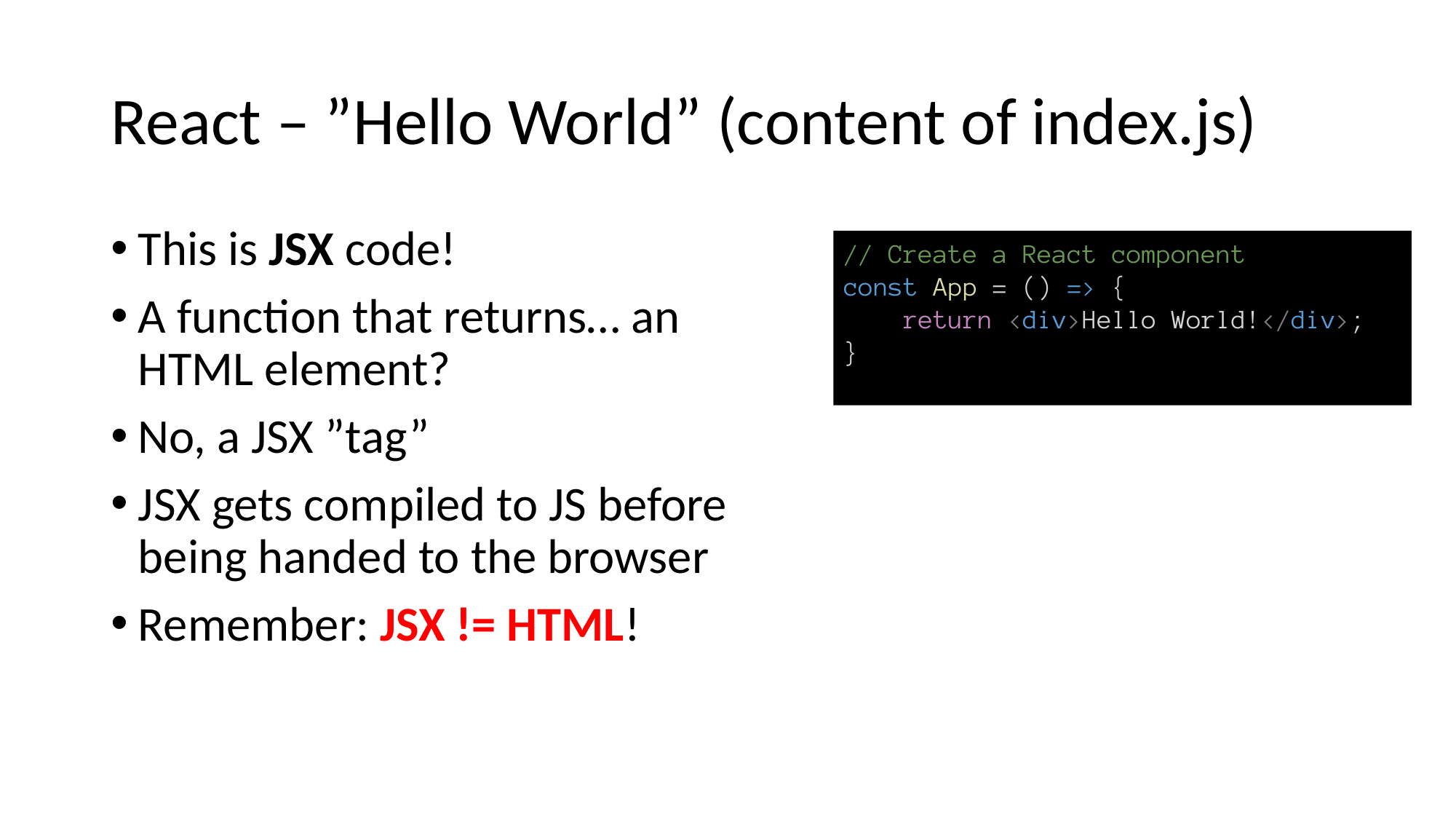

# React – ”Hello World” (content of index.js)
This is JSX code!
A function that returns… an HTML element?
No, a JSX ”tag”
JSX gets compiled to JS before being handed to the browser
Remember: JSX != HTML!
// Create a React component
const App = () => {
    return <div>Hello World!</div>;
}